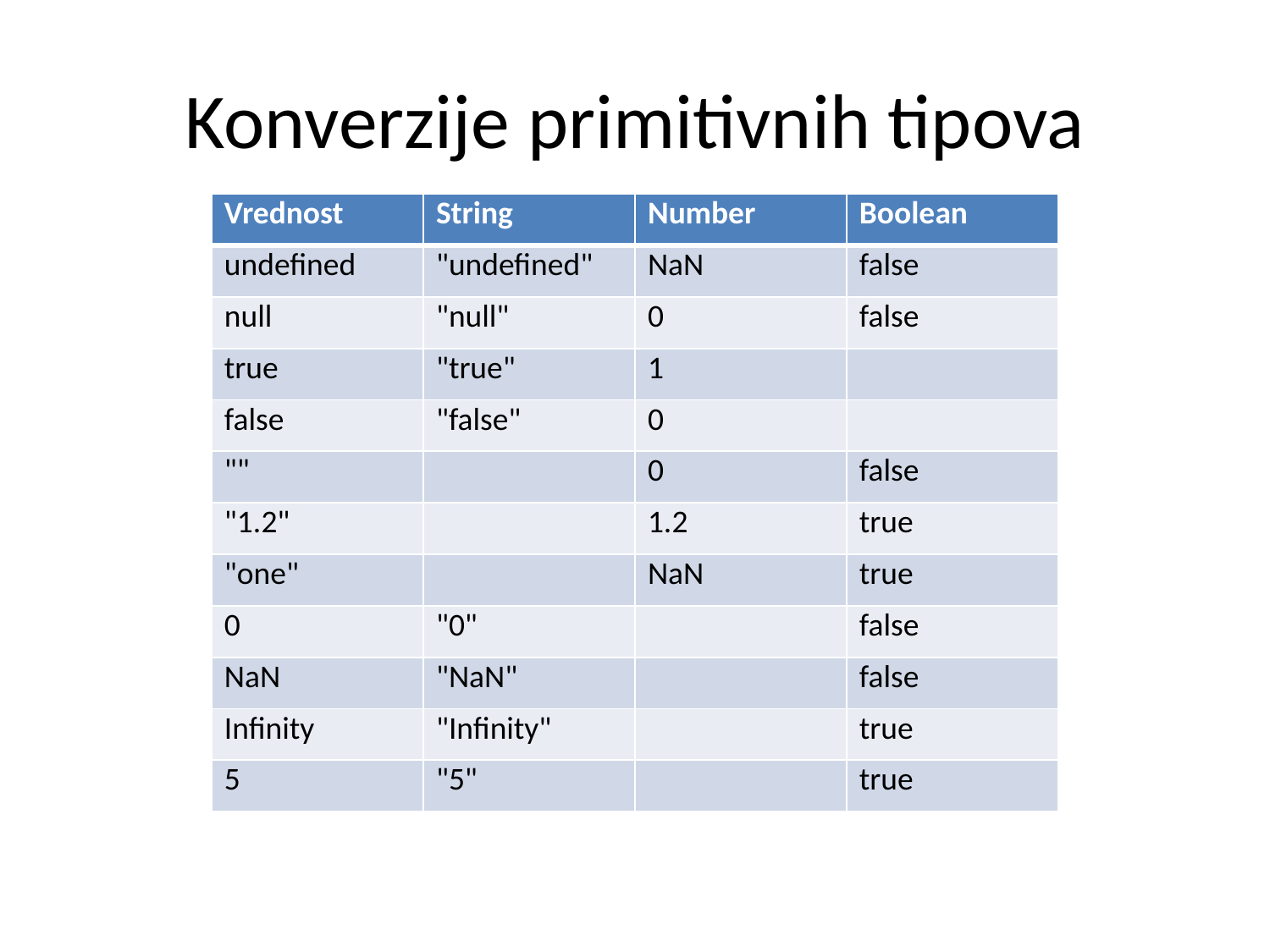

# Konverzije primitivnih tipova
| Vrednost | String | Number | Boolean |
| --- | --- | --- | --- |
| undefined | "undefined" | NaN | false |
| null | "null" | 0 | false |
| true | "true" | 1 |  |
| false | "false" | 0 |  |
| "" |  | 0 | false |
| "1.2" |  | 1.2 | true |
| "one" |  | NaN | true |
| 0 | "0" |  | false |
| NaN | "NaN" |  | false |
| Infinity | "Infinity" |  | true |
| 5 | "5" |  | true |